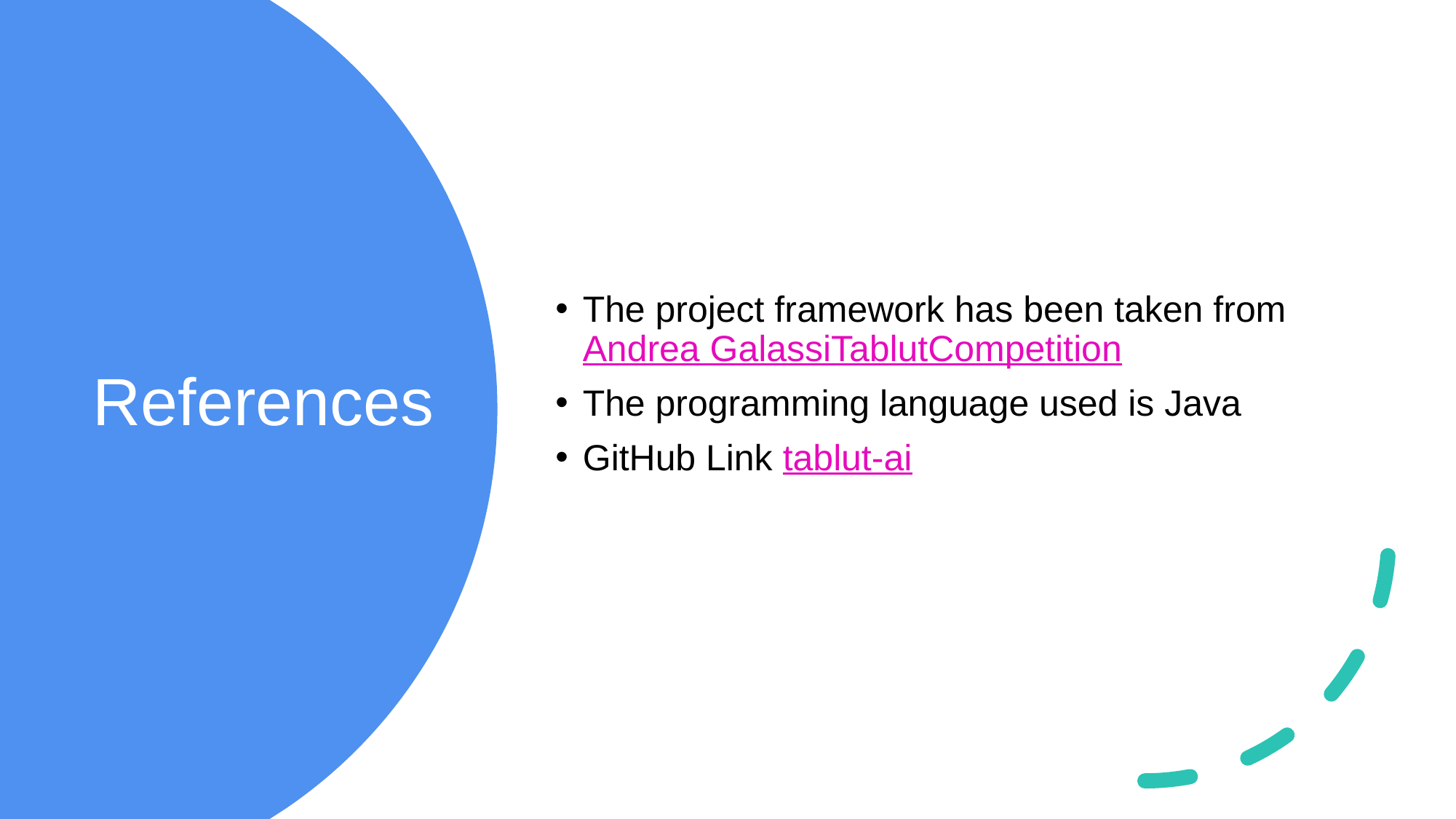

The project framework has been taken from Andrea GalassiTablutCompetition
The programming language used is Java
GitHub Link tablut-ai
# References